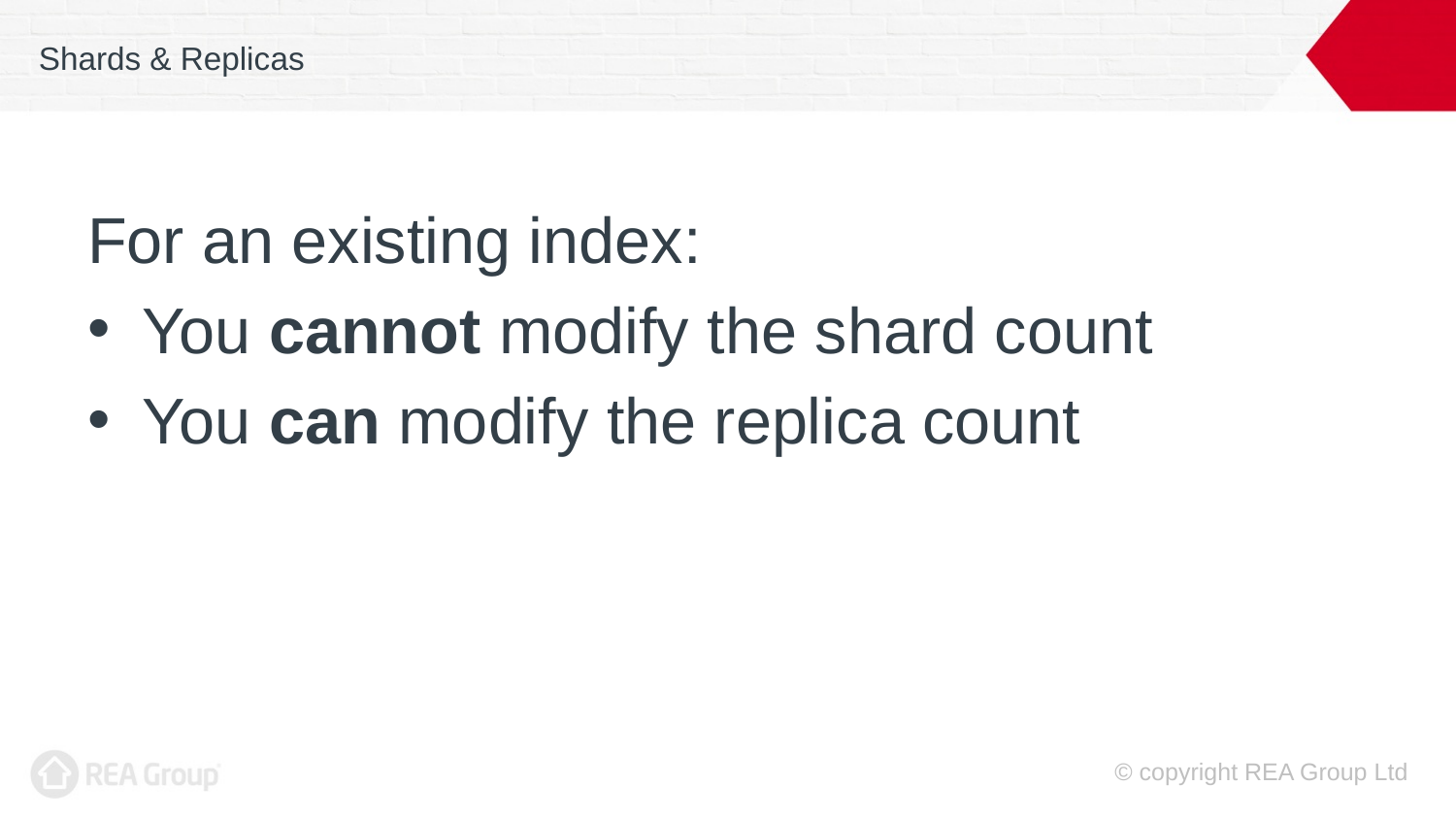

# Shards & Replicas
For an existing index:
You cannot modify the shard count
You can modify the replica count

© copyright REA Group Ltd